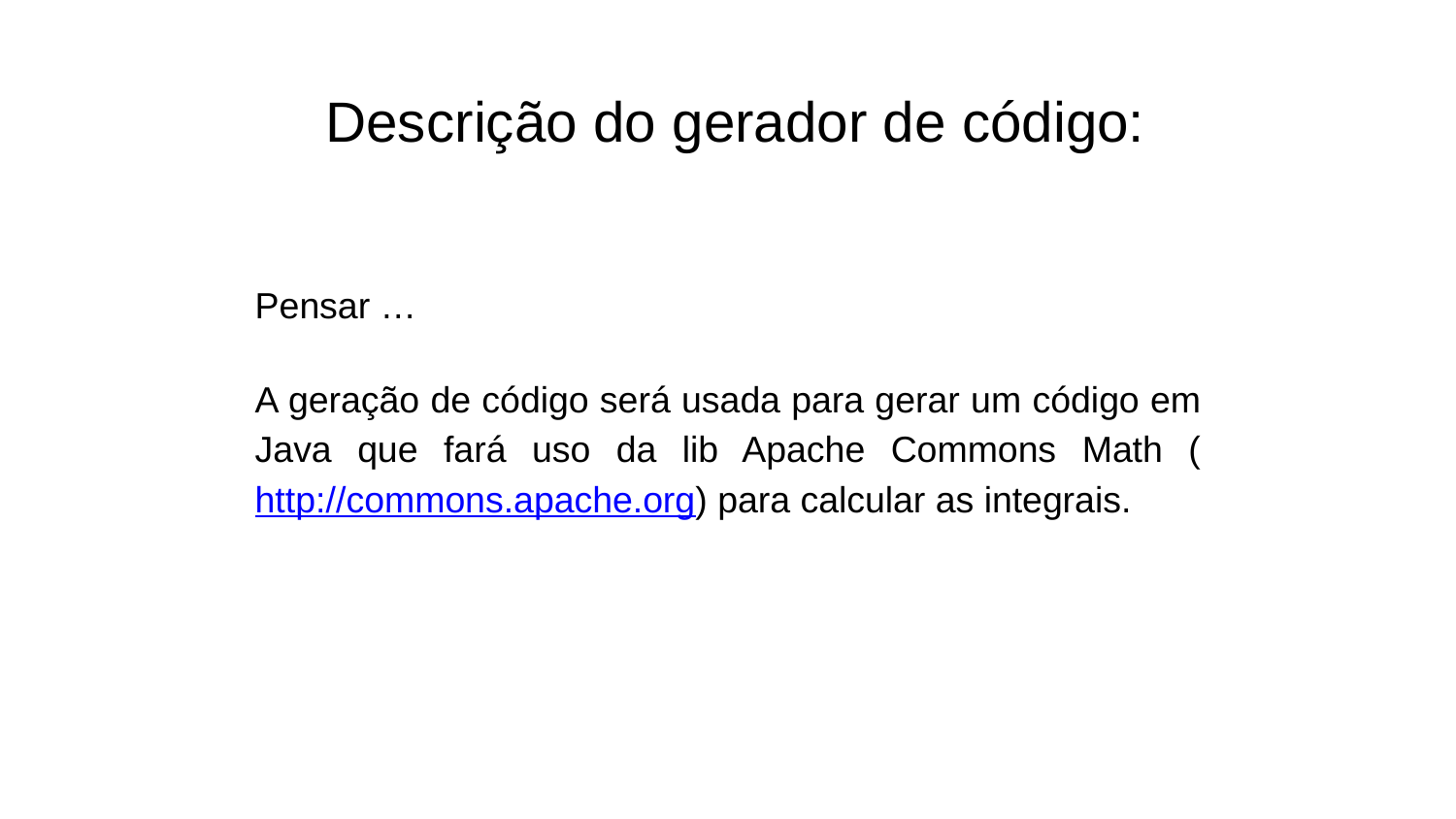

Descrição do gerador de código:
Realizado através de sobrescrever os métodos encontrados no BaseListener;
É dividida em três principais pontos:
Comandos antes da função setup(), ou seja, declarações de constantes e determinadas verificações que afetam o código gerado (utilização do dispositivo LCD e comandos de leitura e escrita por meio da porta serial);
Comandos da função setup(), que consiste em ativações de portas e inicializações do LCD e da porta serial, caso necessário;
Comandos da função loop(), que consiste em vários comandos do Arduino, como por exemplo entradas e saídas por meio dos dispositivos, ler e escrever por meio da porta serial, comandos do LCD, dentre outros.
Vale destacar que para realizar as verificações necessárias antes da função setup(), é necessário verificar o código à frente em busca de determinados comandos (ativação do LCD na função setup() e algum comando leia ou escreva dentro da regra sintática comandos)
Pensar …

A geração de código será usada para gerar um código em Java que fará uso da lib Apache Commons Math (http://commons.apache.org) para calcular as integrais.